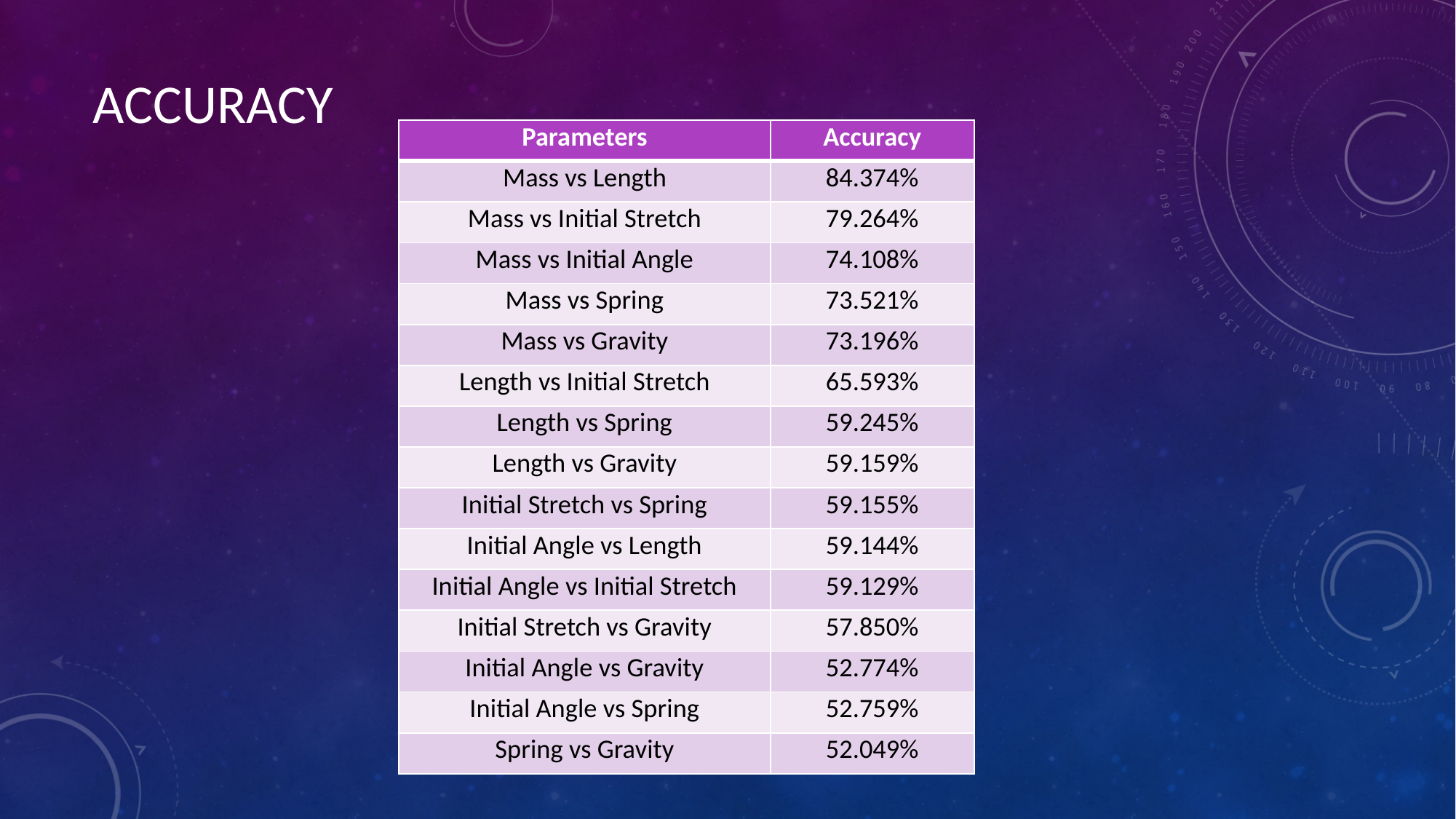

# Accuracy
| Parameters | Accuracy |
| --- | --- |
| Mass vs Length | 84.374% |
| Mass vs Initial Stretch | 79.264% |
| Mass vs Initial Angle | 74.108% |
| Mass vs Spring | 73.521% |
| Mass vs Gravity | 73.196% |
| Length vs Initial Stretch | 65.593% |
| Length vs Spring | 59.245% |
| Length vs Gravity | 59.159% |
| Initial Stretch vs Spring | 59.155% |
| Initial Angle vs Length | 59.144% |
| Initial Angle vs Initial Stretch | 59.129% |
| Initial Stretch vs Gravity | 57.850% |
| Initial Angle vs Gravity | 52.774% |
| Initial Angle vs Spring | 52.759% |
| Spring vs Gravity | 52.049% |